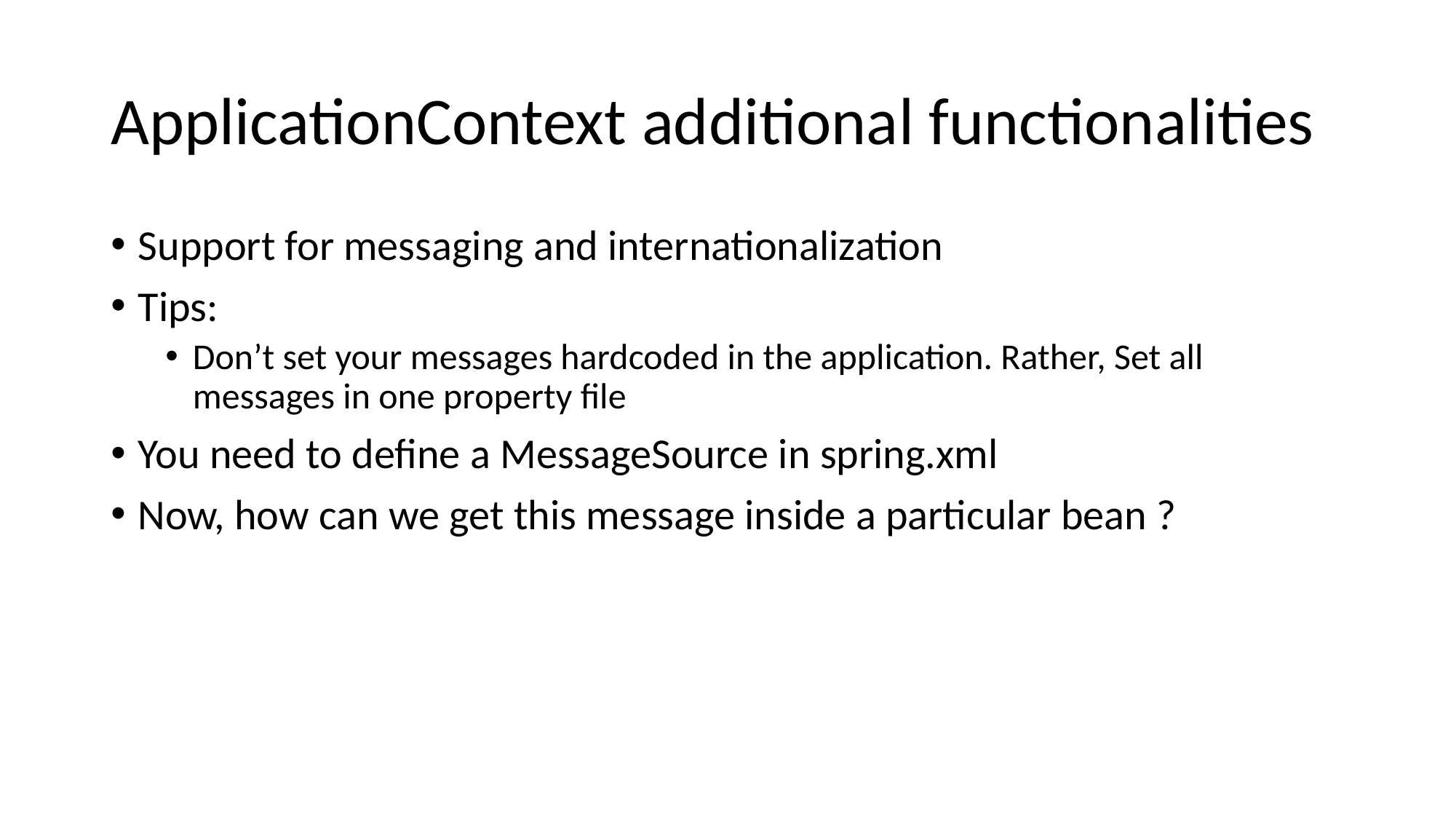

# ApplicationContext additional functionalities
Support for messaging and internationalization
Tips:
Don’t set your messages hardcoded in the application. Rather, Set all messages in one property file
You need to define a MessageSource in spring.xml
Now, how can we get this message inside a particular bean ?